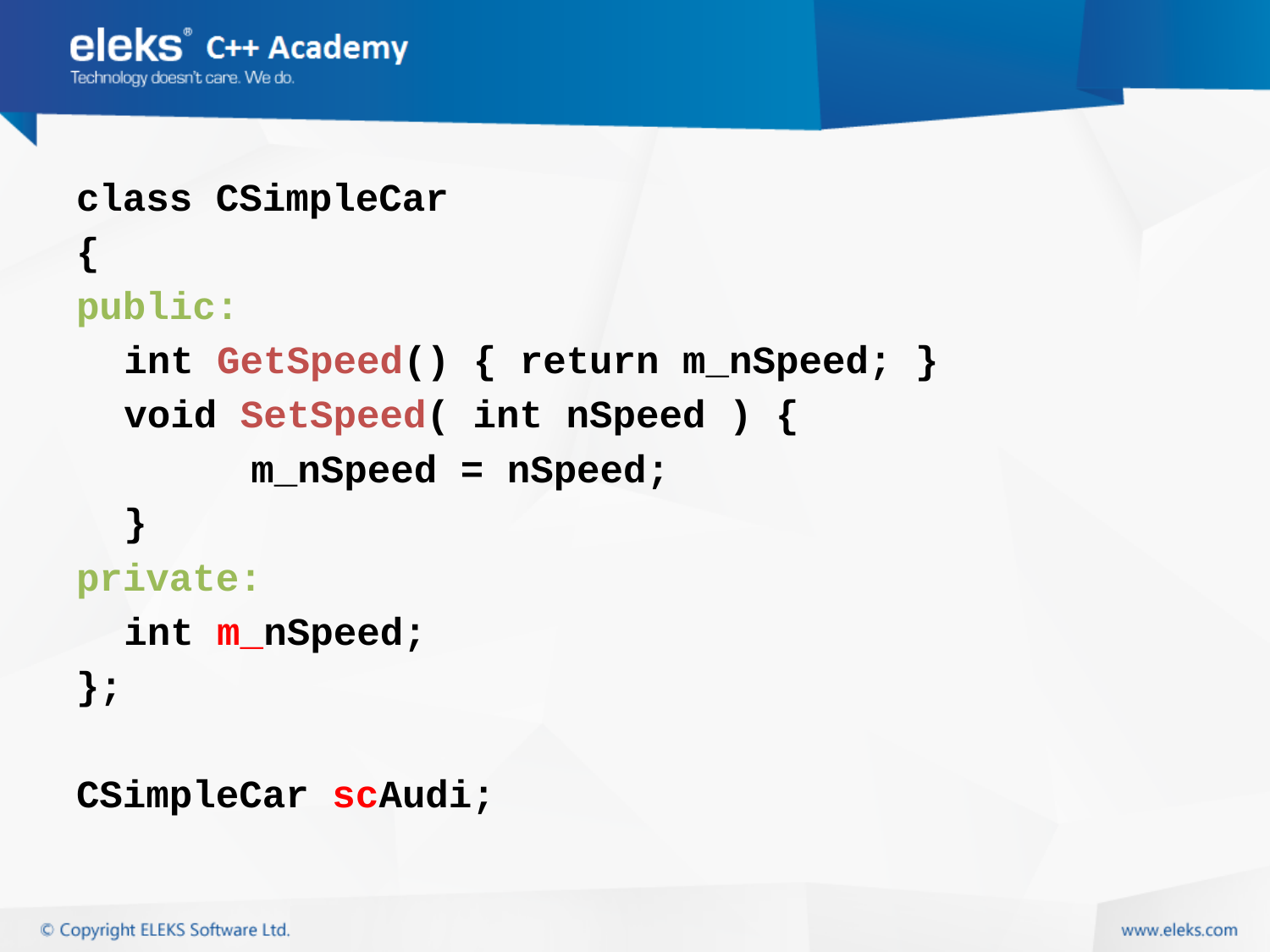

#
class CSimpleCar
{
public:
	int GetSpeed() { return m_nSpeed; }
	void SetSpeed( int nSpeed ) {
		m_nSpeed = nSpeed;
	}
private:
	int m_nSpeed;
};

CSimpleCar scAudi;